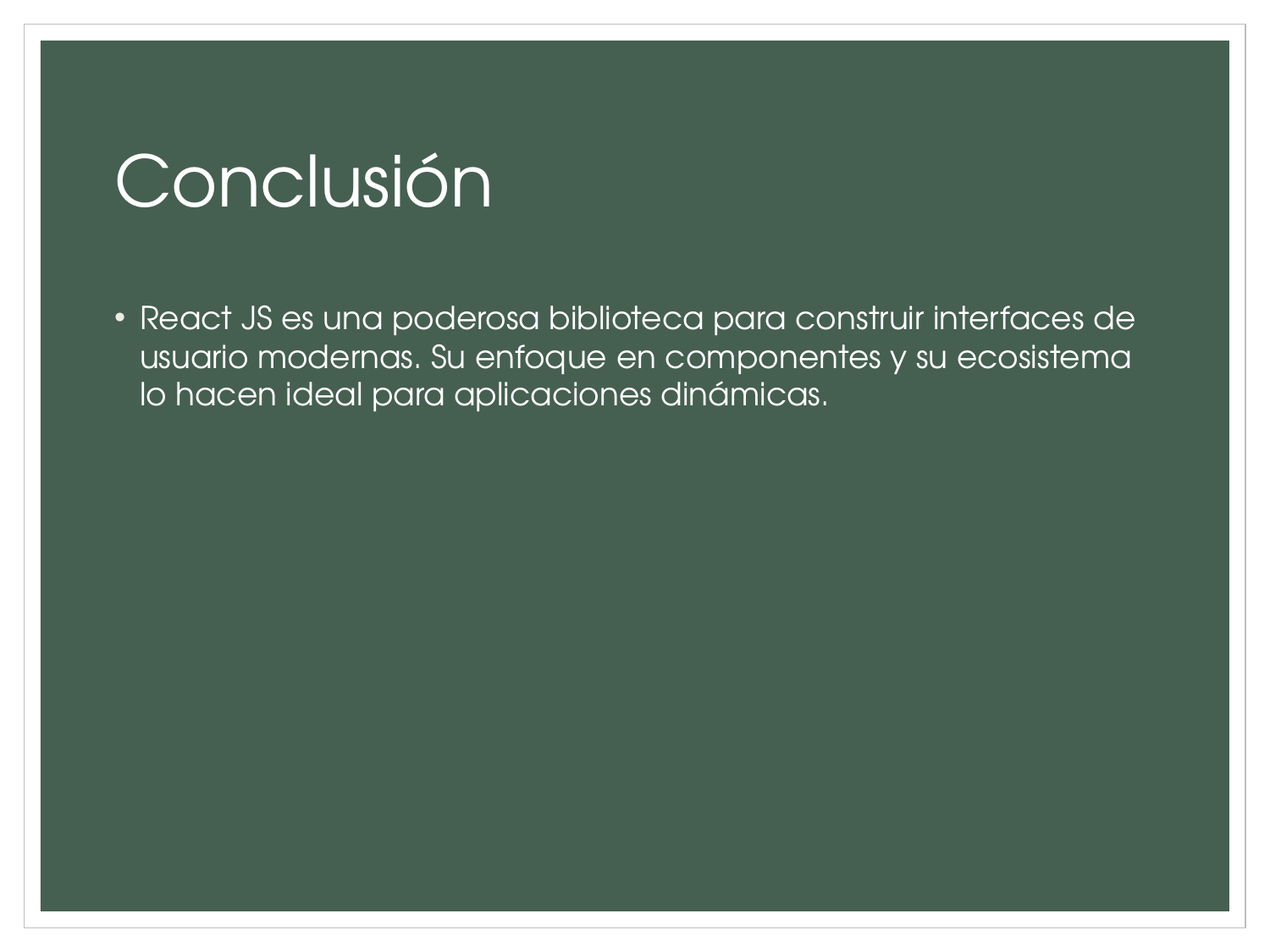

# Conclusión
React JS es una poderosa biblioteca para construir interfaces de usuario modernas. Su enfoque en componentes y su ecosistema lo hacen ideal para aplicaciones dinámicas.